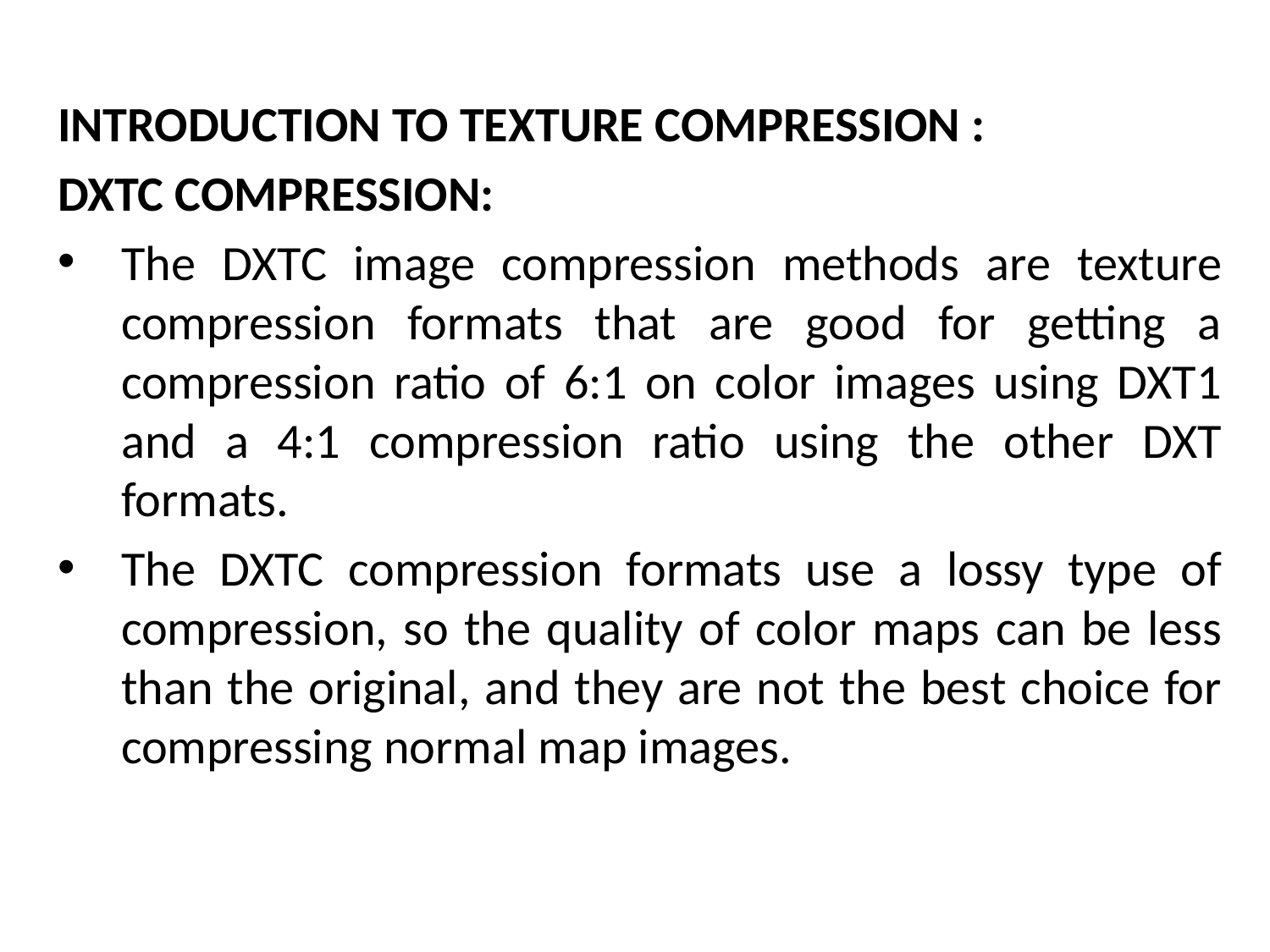

INTRODUCTION TO TEXTURE COMPRESSION :
DXTC COMPRESSION:
The DXTC image compression methods are texture compression formats that are good for getting a compression ratio of 6:1 on color images using DXT1 and a 4:1 compression ratio using the other DXT formats.
The DXTC compression formats use a lossy type of compression, so the quality of color maps can be less than the original, and they are not the best choice for compressing normal map images.
# The Mathematical side of games